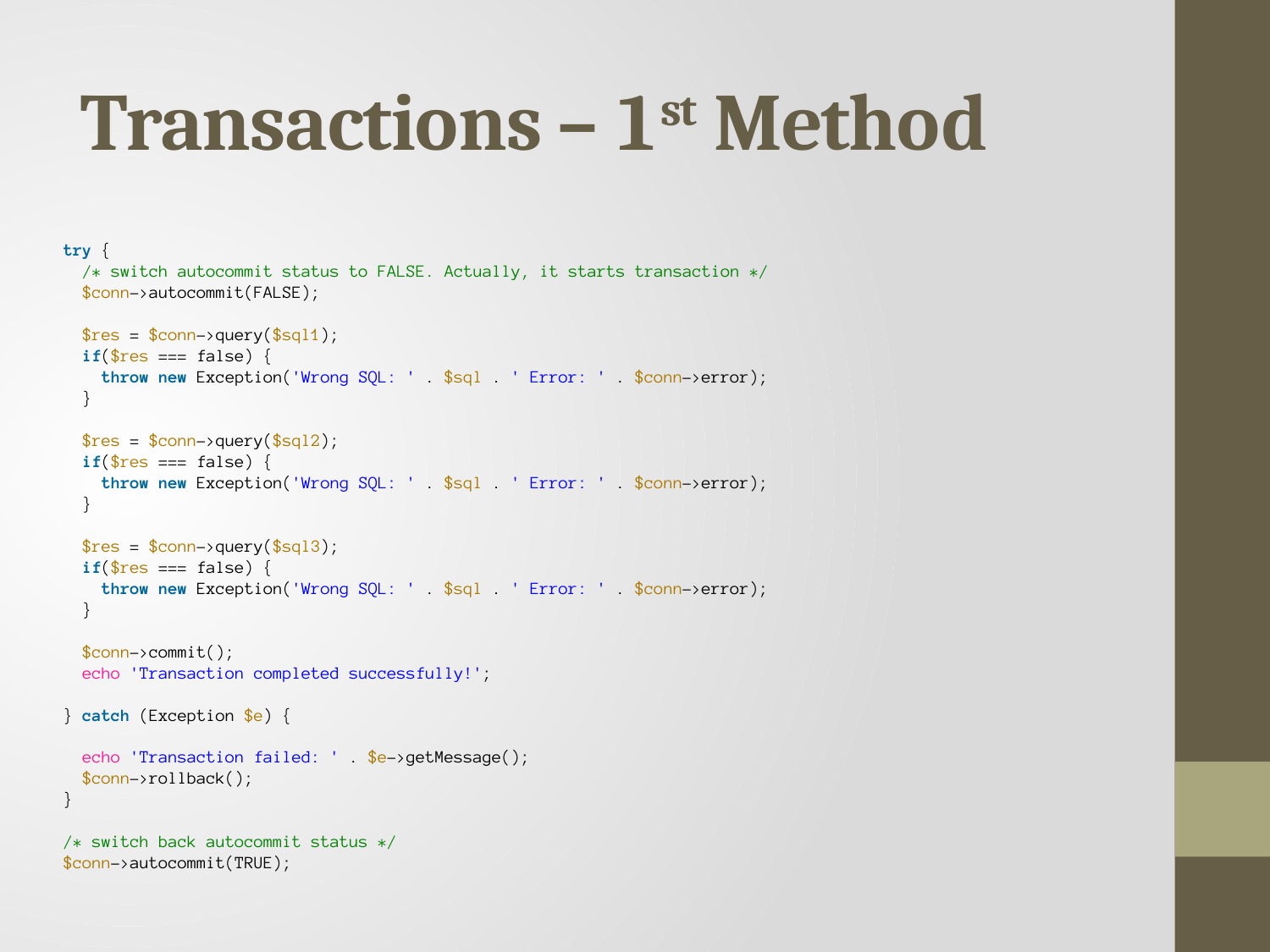

# Transactions – 1st Method
try {
  /* switch autocommit status to FALSE. Actually, it starts transaction */
  $conn->autocommit(FALSE);

  $res = $conn->query($sql1);
  if($res === false) {
    throw new Exception('Wrong SQL: ' . $sql . ' Error: ' . $conn->error);
  }

  $res = $conn->query($sql2);
  if($res === false) {
    throw new Exception('Wrong SQL: ' . $sql . ' Error: ' . $conn->error);
  }

  $res = $conn->query($sql3);
  if($res === false) {
    throw new Exception('Wrong SQL: ' . $sql . ' Error: ' . $conn->error);
  }

  $conn->commit();
  echo 'Transaction completed successfully!';

} catch (Exception $e) {

  echo 'Transaction failed: ' . $e->getMessage();
  $conn->rollback();
}

/* switch back autocommit status */
$conn->autocommit(TRUE);